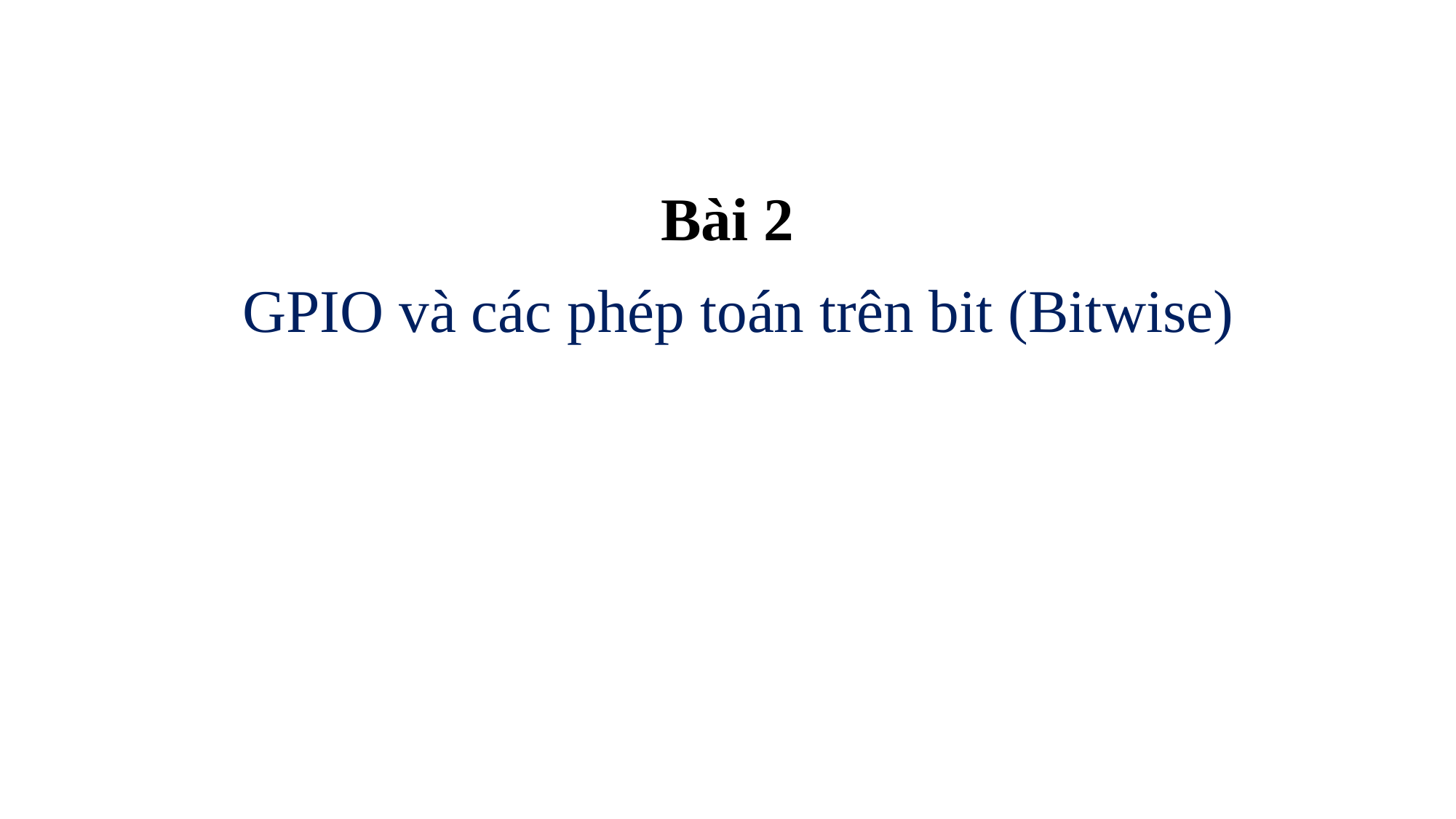

# Bài 2
GPIO và các phép toán trên bit (Bitwise)